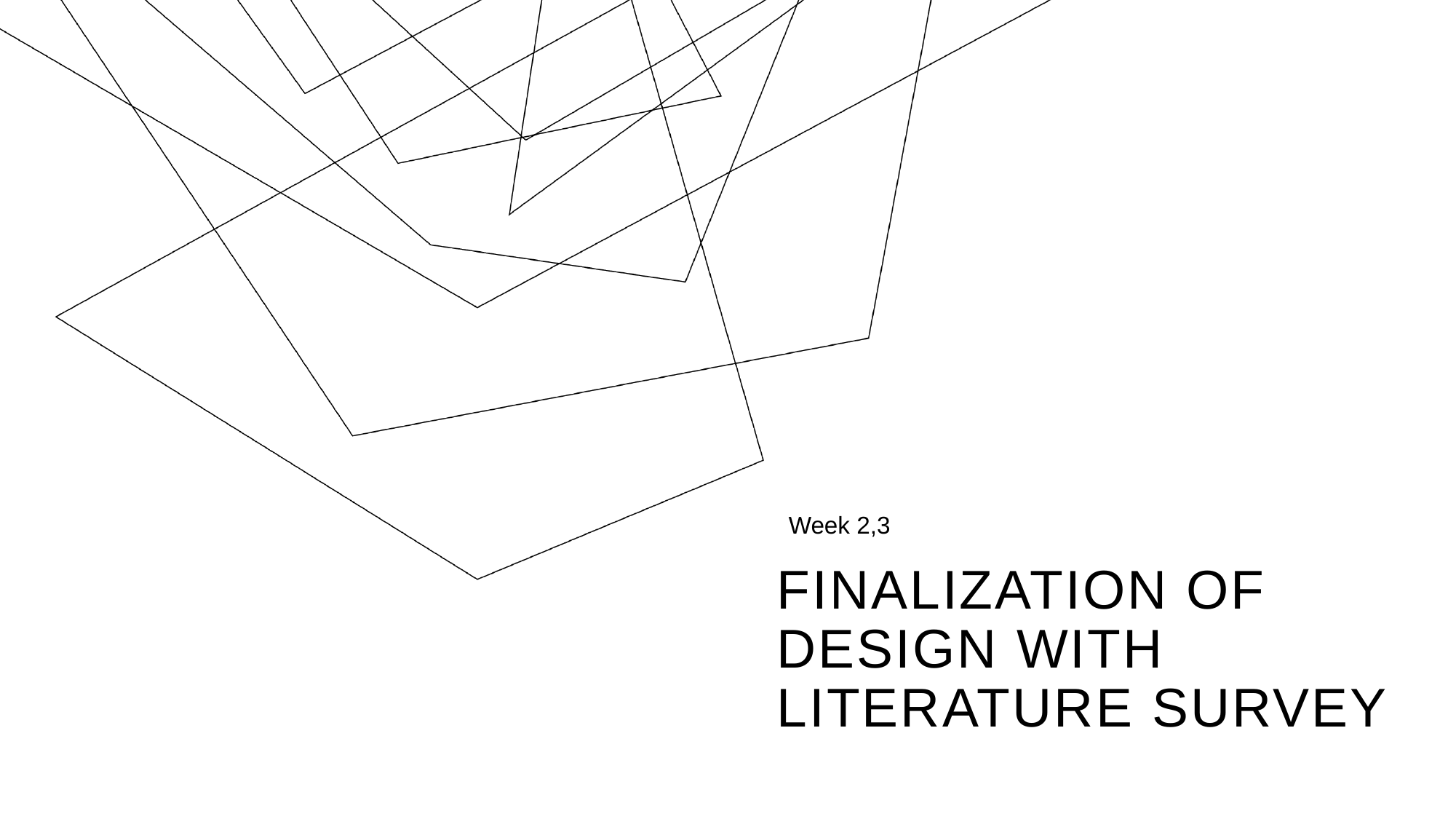

Week 2,3
# Finalization of Design with Literature Survey